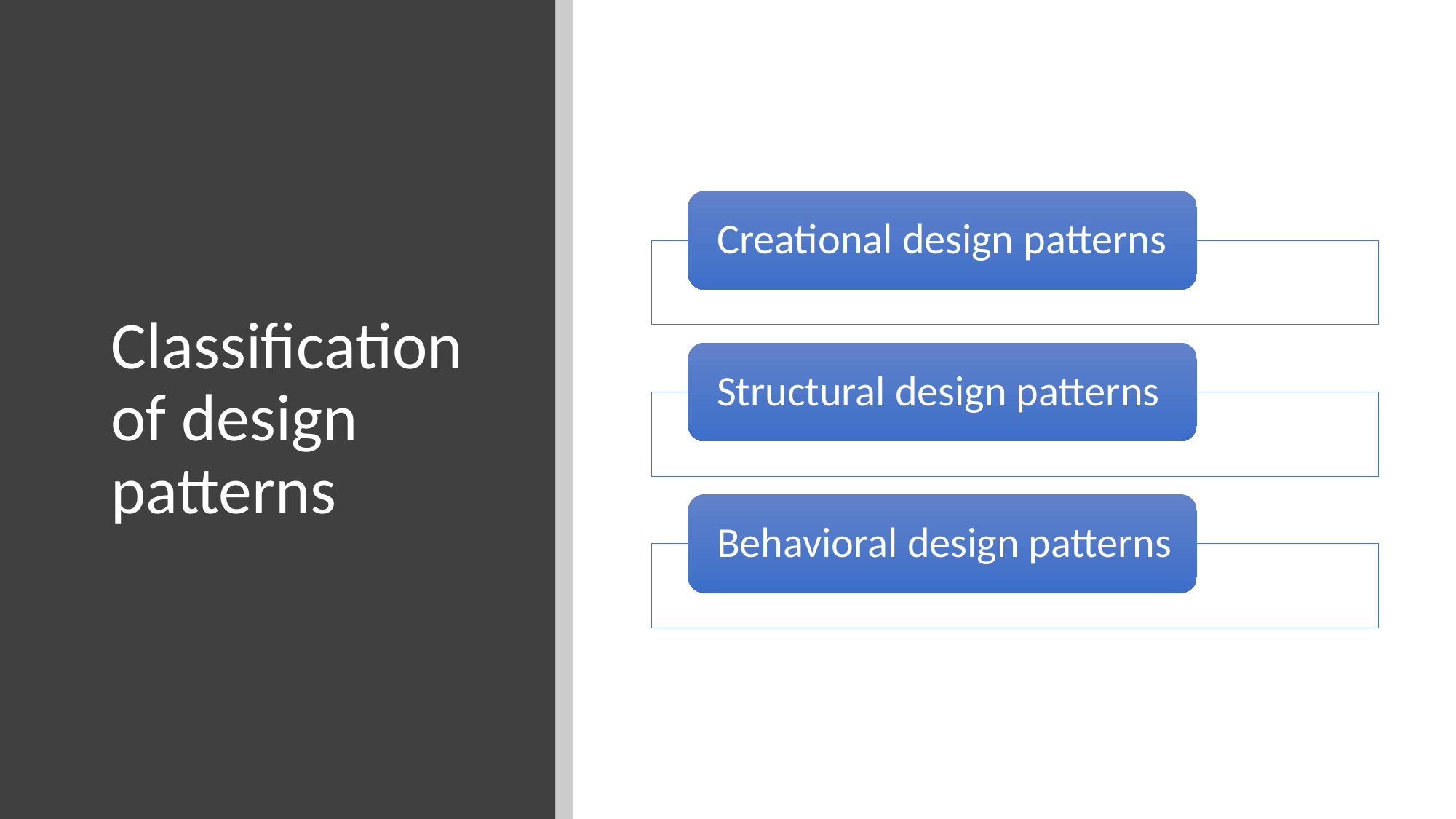

Creational design patterns
Structural design patterns
Behavioral design patterns
# Classification of design patterns